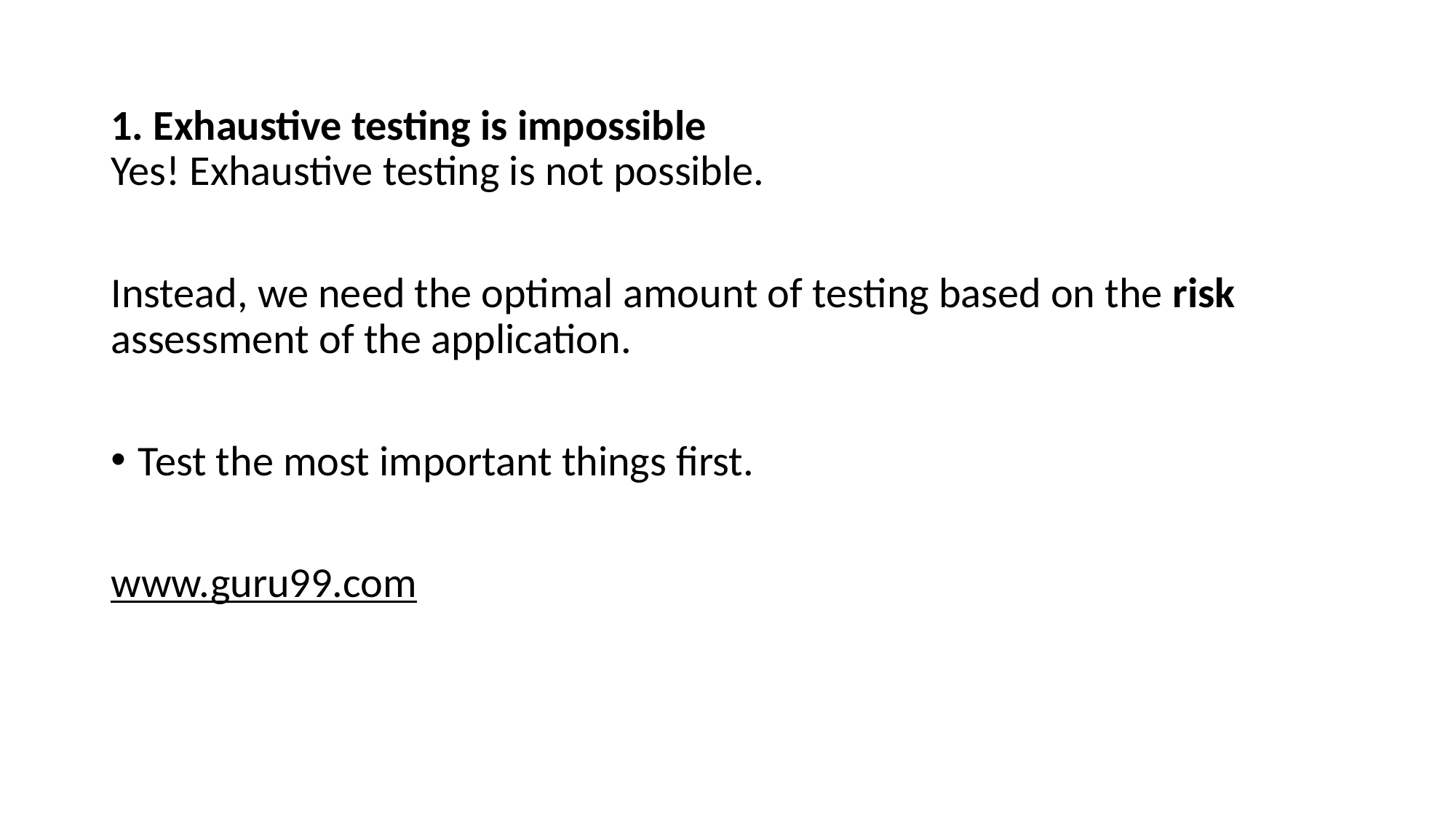

#
1. Exhaustive testing is impossible
Yes! Exhaustive testing is not possible.

Instead, we need the optimal amount of testing based on the risk assessment of the application.

Test the most important things first.

www.guru99.com